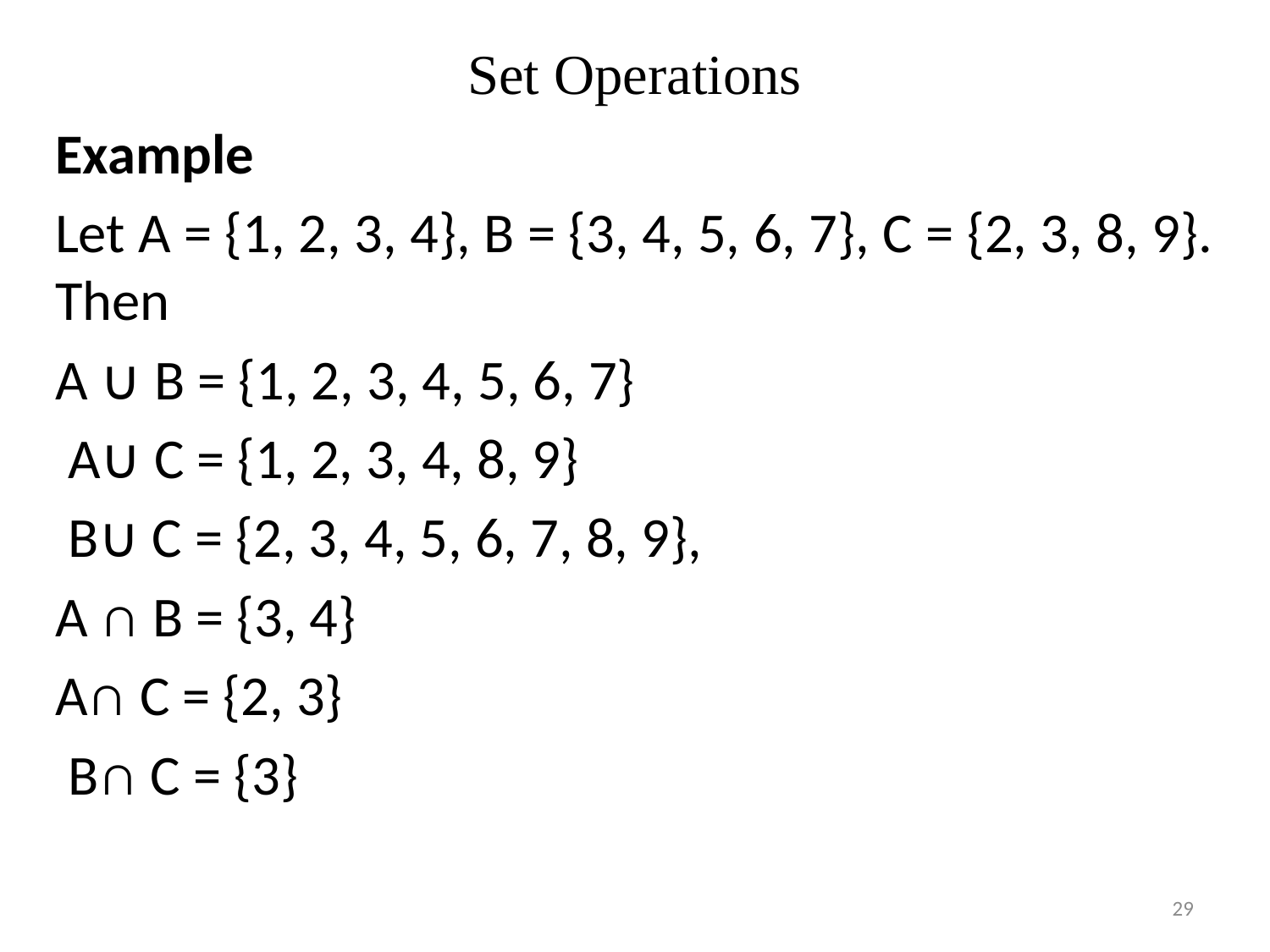

Set Operations
Example
Let A = {1, 2, 3, 4}, B = {3, 4, 5, 6, 7}, C = {2, 3, 8, 9}. Then
A ∪ B = {1, 2, 3, 4, 5, 6, 7}
 A∪ C = {1, 2, 3, 4, 8, 9}
 B∪ C = {2, 3, 4, 5, 6, 7, 8, 9},
A ∩ B = {3, 4}
A∩ C = {2, 3}
 B∩ C = {3}
29